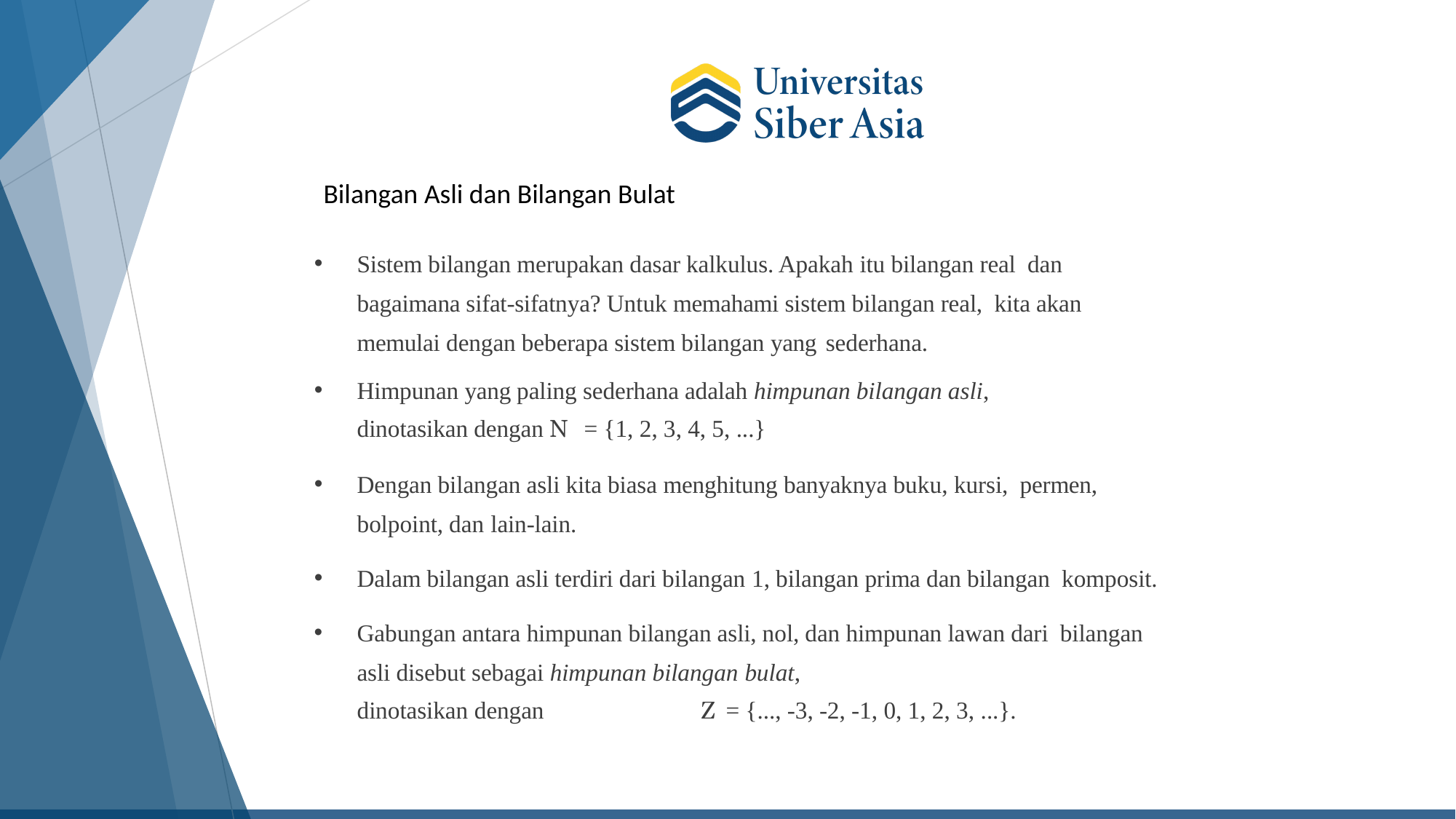

Bilangan Asli dan Bilangan Bulat
Sistem bilangan merupakan dasar kalkulus. Apakah itu bilangan real  dan bagaimana sifat-sifatnya? Untuk memahami sistem bilangan real,  kita akan memulai dengan beberapa sistem bilangan yang sederhana.
Himpunan yang paling sederhana adalah himpunan bilangan asli,  dinotasikan dengan N = {1, 2, 3, 4, 5, ...}
Dengan bilangan asli kita biasa menghitung banyaknya buku, kursi,  permen, bolpoint, dan lain-lain.
Dalam bilangan asli terdiri dari bilangan 1, bilangan prima dan bilangan  komposit.
Gabungan antara himpunan bilangan asli, nol, dan himpunan lawan dari  bilangan asli disebut sebagai himpunan bilangan bulat,
dinotasikan dengan	Z = {..., -3, -2, -1, 0, 1, 2, 3, ...}.